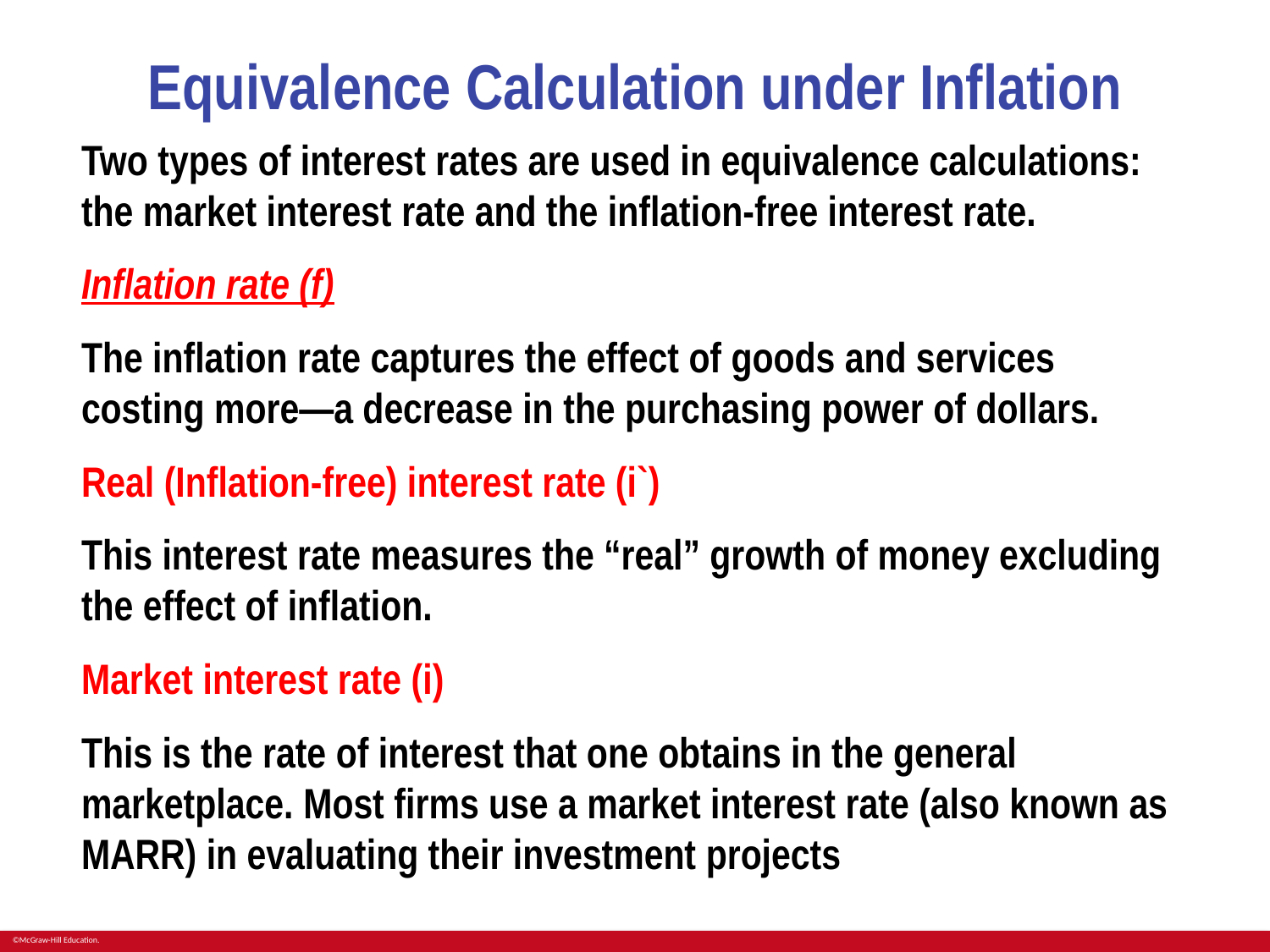

# Equivalence Calculation under Inflation
Two types of interest rates are used in equivalence calculations: the market interest rate and the inflation-free interest rate.
Inflation rate (f)
The inflation rate captures the effect of goods and services costing more—a decrease in the purchasing power of dollars.
Real (Inflation-free) interest rate (i`)
This interest rate measures the “real” growth of money excluding the effect of inflation.
Market interest rate (i)
This is the rate of interest that one obtains in the general marketplace. Most firms use a market interest rate (also known as  MARR) in evaluating their investment projects

.